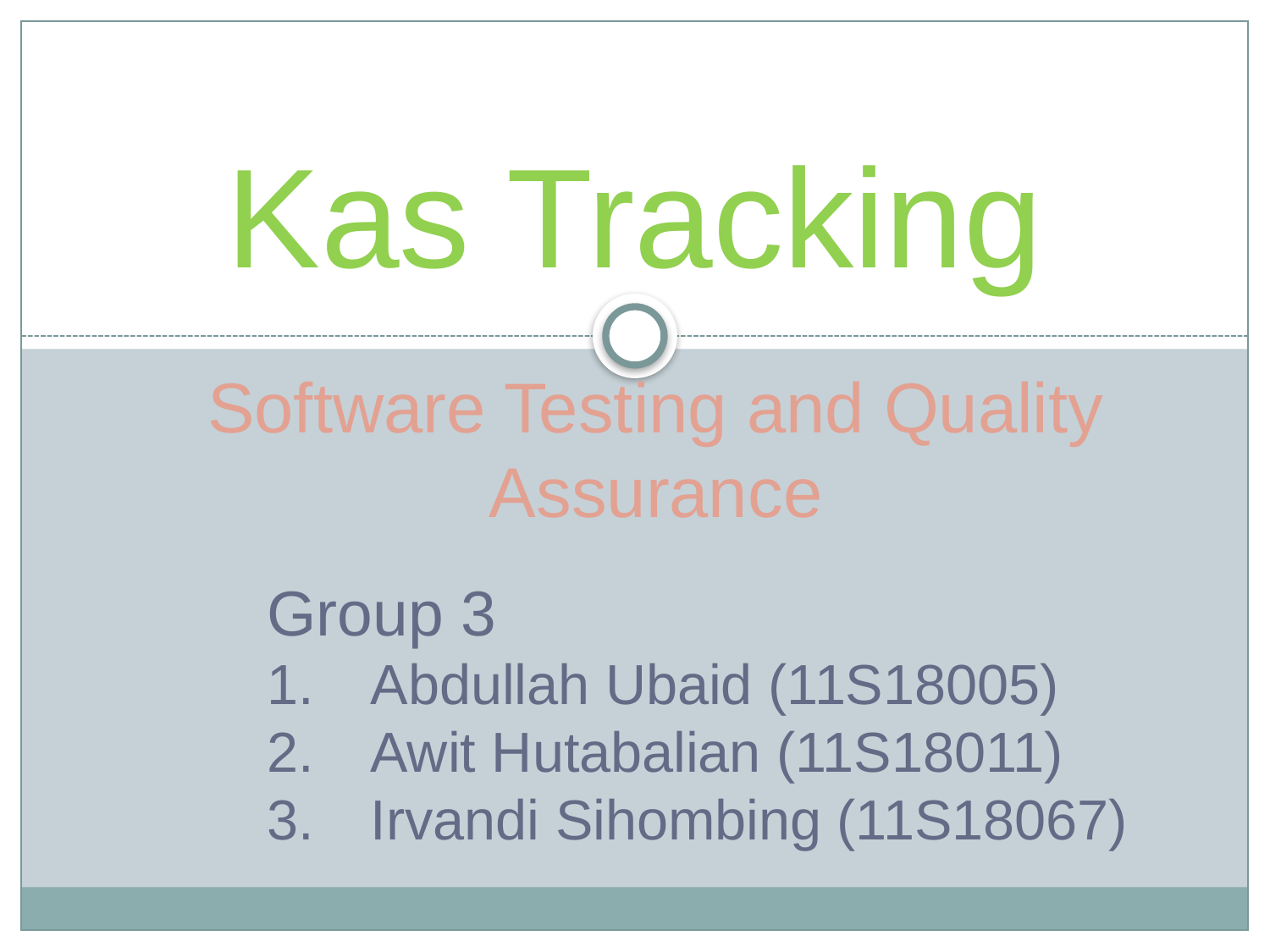

Kas Tracking
Software Testing and Quality Assurance
Group 3
Abdullah Ubaid (11S18005)
Awit Hutabalian (11S18011)
Irvandi Sihombing (11S18067)